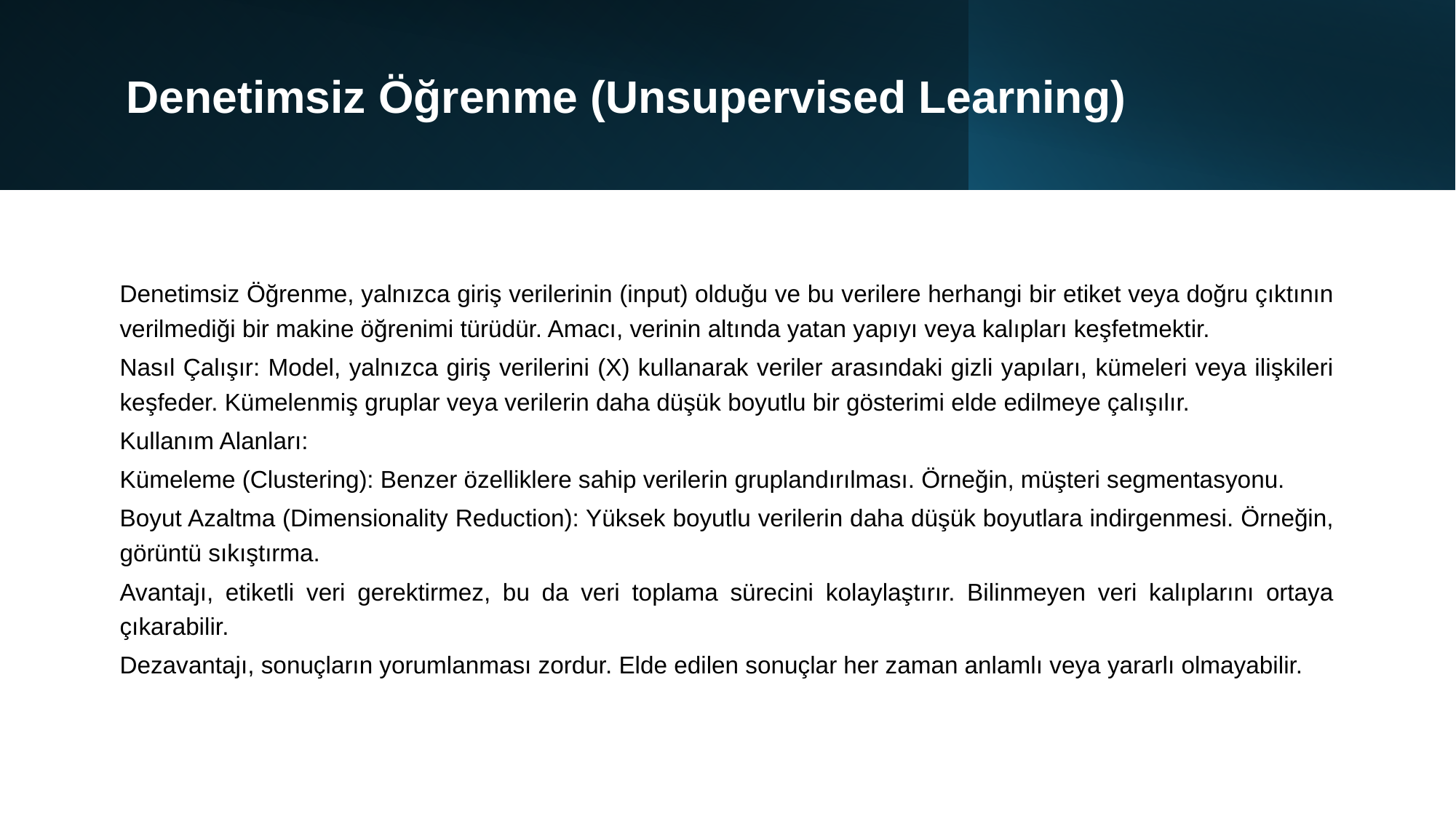

# Denetimsiz Öğrenme (Unsupervised Learning)
Denetimsiz Öğrenme, yalnızca giriş verilerinin (input) olduğu ve bu verilere herhangi bir etiket veya doğru çıktının verilmediği bir makine öğrenimi türüdür. Amacı, verinin altında yatan yapıyı veya kalıpları keşfetmektir.
Nasıl Çalışır: Model, yalnızca giriş verilerini (X) kullanarak veriler arasındaki gizli yapıları, kümeleri veya ilişkileri keşfeder. Kümelenmiş gruplar veya verilerin daha düşük boyutlu bir gösterimi elde edilmeye çalışılır.
Kullanım Alanları:
Kümeleme (Clustering): Benzer özelliklere sahip verilerin gruplandırılması. Örneğin, müşteri segmentasyonu.
Boyut Azaltma (Dimensionality Reduction): Yüksek boyutlu verilerin daha düşük boyutlara indirgenmesi. Örneğin, görüntü sıkıştırma.
Avantajı, etiketli veri gerektirmez, bu da veri toplama sürecini kolaylaştırır. Bilinmeyen veri kalıplarını ortaya çıkarabilir.
Dezavantajı, sonuçların yorumlanması zordur. Elde edilen sonuçlar her zaman anlamlı veya yararlı olmayabilir.